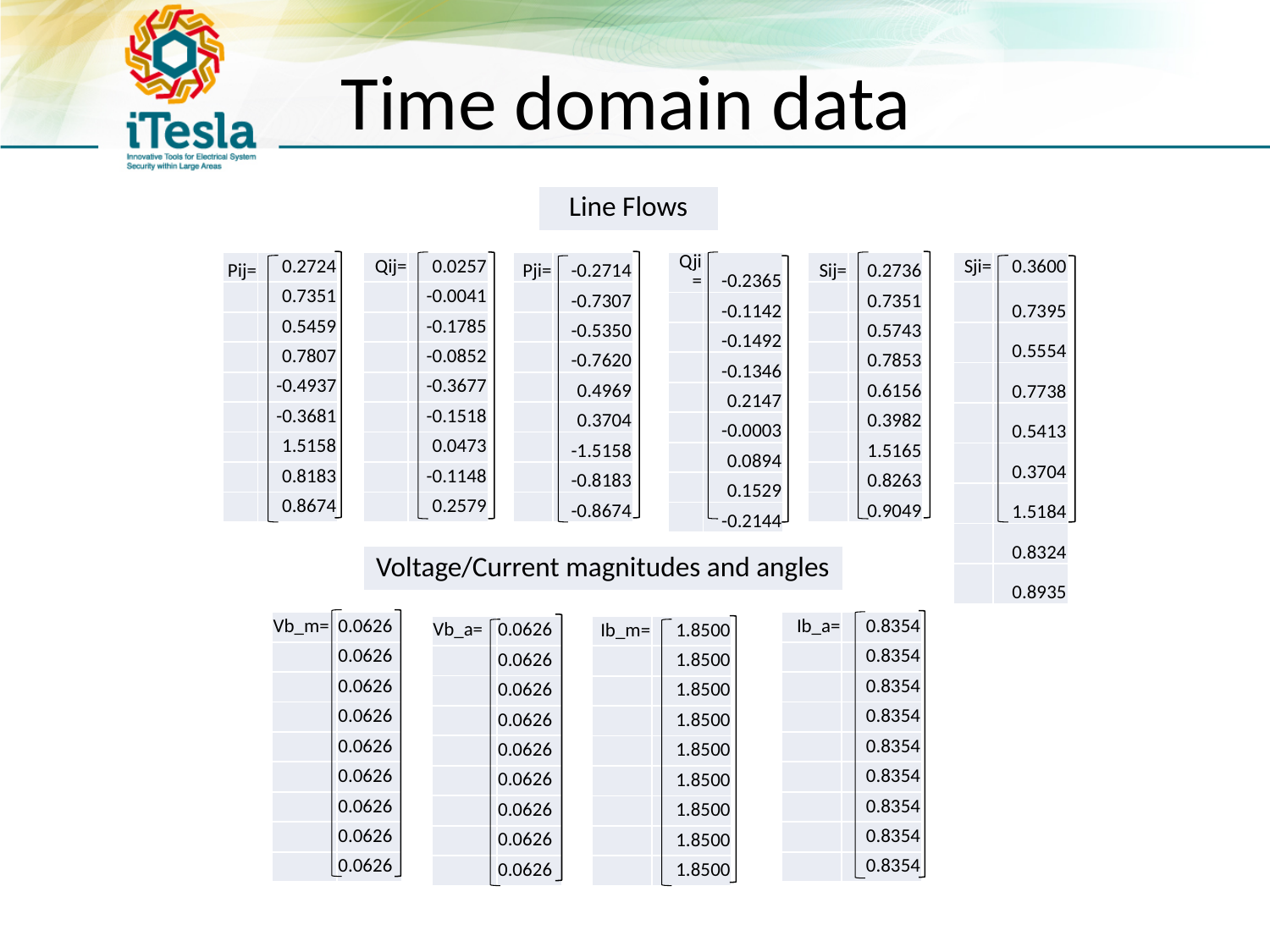

Time domain data
| Line Flows |
| --- |

| Pij= | 0.2724 |
| --- | --- |
|  | 0.7351 |
|  | 0.5459 |
|  | 0.7807 |
|  | -0.4937 |
|  | -0.3681 |
|  | 1.5158 |
|  | 0.8183 |
|  | 0.8674 |
| Qij= | 0.0257 |
| --- | --- |
|  | -0.0041 |
|  | -0.1785 |
|  | -0.0852 |
|  | -0.3677 |
|  | -0.1518 |
|  | 0.0473 |
|  | -0.1148 |
|  | 0.2579 |

| Pji= | -0.2714 |
| --- | --- |
|  | -0.7307 |
|  | -0.5350 |
|  | -0.7620 |
|  | 0.4969 |
|  | 0.3704 |
|  | -1.5158 |
|  | -0.8183 |
|  | -0.8674 |
| Qji= | -0.2365 |
| --- | --- |
|  | -0.1142 |
|  | -0.1492 |
|  | -0.1346 |
|  | 0.2147 |
|  | -0.0003 |
|  | 0.0894 |
|  | 0.1529 |
|  | -0.2144 |

| Sij= | 0.2736 |
| --- | --- |
|  | 0.7351 |
|  | 0.5743 |
|  | 0.7853 |
|  | 0.6156 |
|  | 0.3982 |
|  | 1.5165 |
|  | 0.8263 |
|  | 0.9049 |

| Sji= | 0.3600 |
| --- | --- |
|  | 0.7395 |
|  | 0.5554 |
|  | 0.7738 |
|  | 0.5413 |
|  | 0.3704 |
|  | 1.5184 |
|  | 0.8324 |
|  | 0.8935 |

| Voltage/Current magnitudes and angles |
| --- |

| Vb\_m= | 0.0626 |
| --- | --- |
|  | 0.0626 |
|  | 0.0626 |
|  | 0.0626 |
|  | 0.0626 |
|  | 0.0626 |
|  | 0.0626 |
|  | 0.0626 |
|  | 0.0626 |
| Ib\_a= | 0.8354 |
| --- | --- |
|  | 0.8354 |
|  | 0.8354 |
|  | 0.8354 |
|  | 0.8354 |
|  | 0.8354 |
|  | 0.8354 |
|  | 0.8354 |
|  | 0.8354 |

| Vb\_a= | 0.0626 |
| --- | --- |
|  | 0.0626 |
|  | 0.0626 |
|  | 0.0626 |
|  | 0.0626 |
|  | 0.0626 |
|  | 0.0626 |
|  | 0.0626 |
|  | 0.0626 |

| Ib\_m= | 1.8500 |
| --- | --- |
|  | 1.8500 |
|  | 1.8500 |
|  | 1.8500 |
|  | 1.8500 |
|  | 1.8500 |
|  | 1.8500 |
|  | 1.8500 |
|  | 1.8500 |